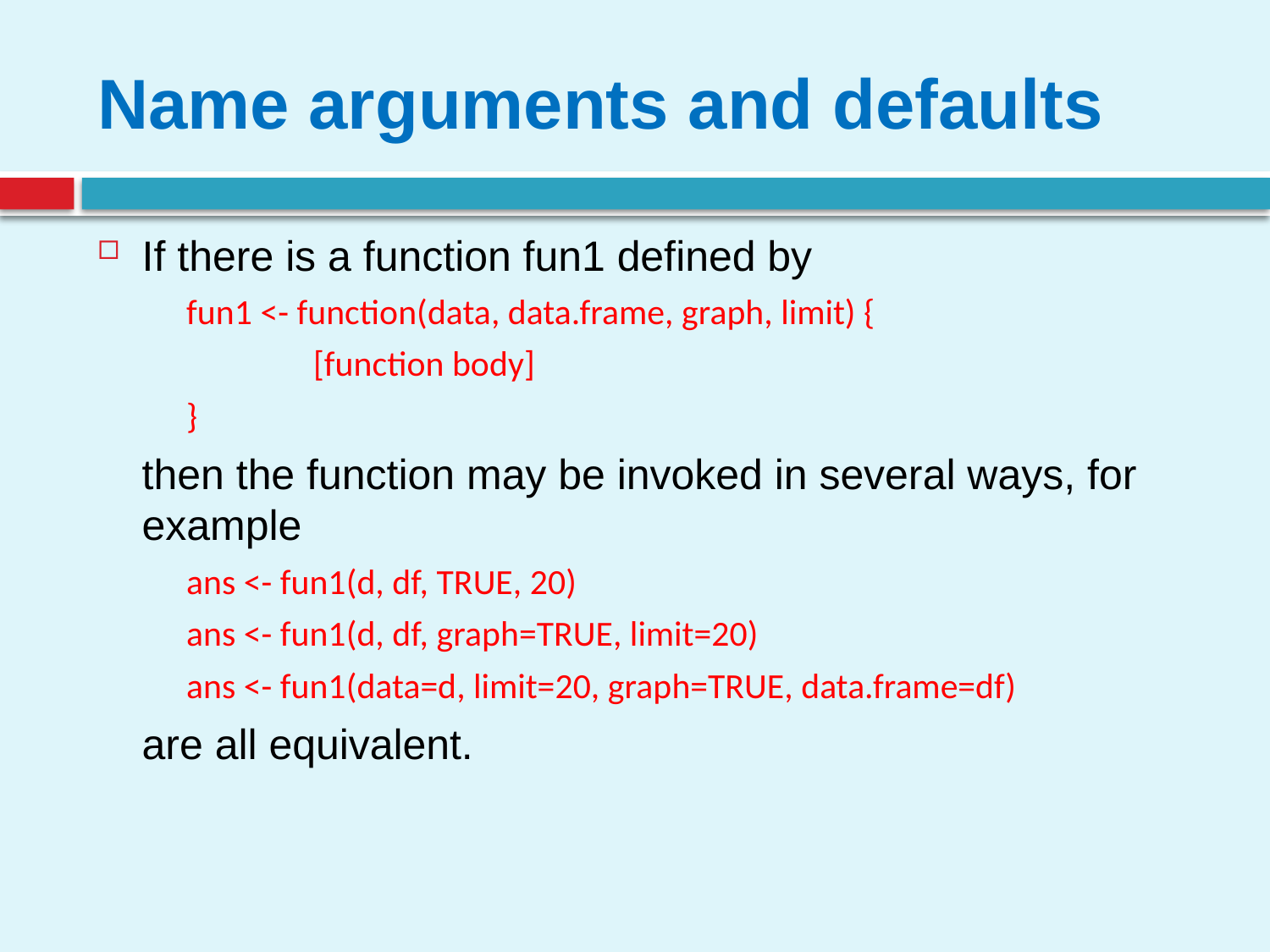

# Name arguments and defaults
If there is a function fun1 defined by
	fun1 <- function(data, data.frame, graph, limit) {
		[function body]
	}
	then the function may be invoked in several ways, for example
	ans <- fun1(d, df, TRUE, 20)
	ans <- fun1(d, df, graph=TRUE, limit=20)
	ans <- fun1(data=d, limit=20, graph=TRUE, data.frame=df)
	are all equivalent.